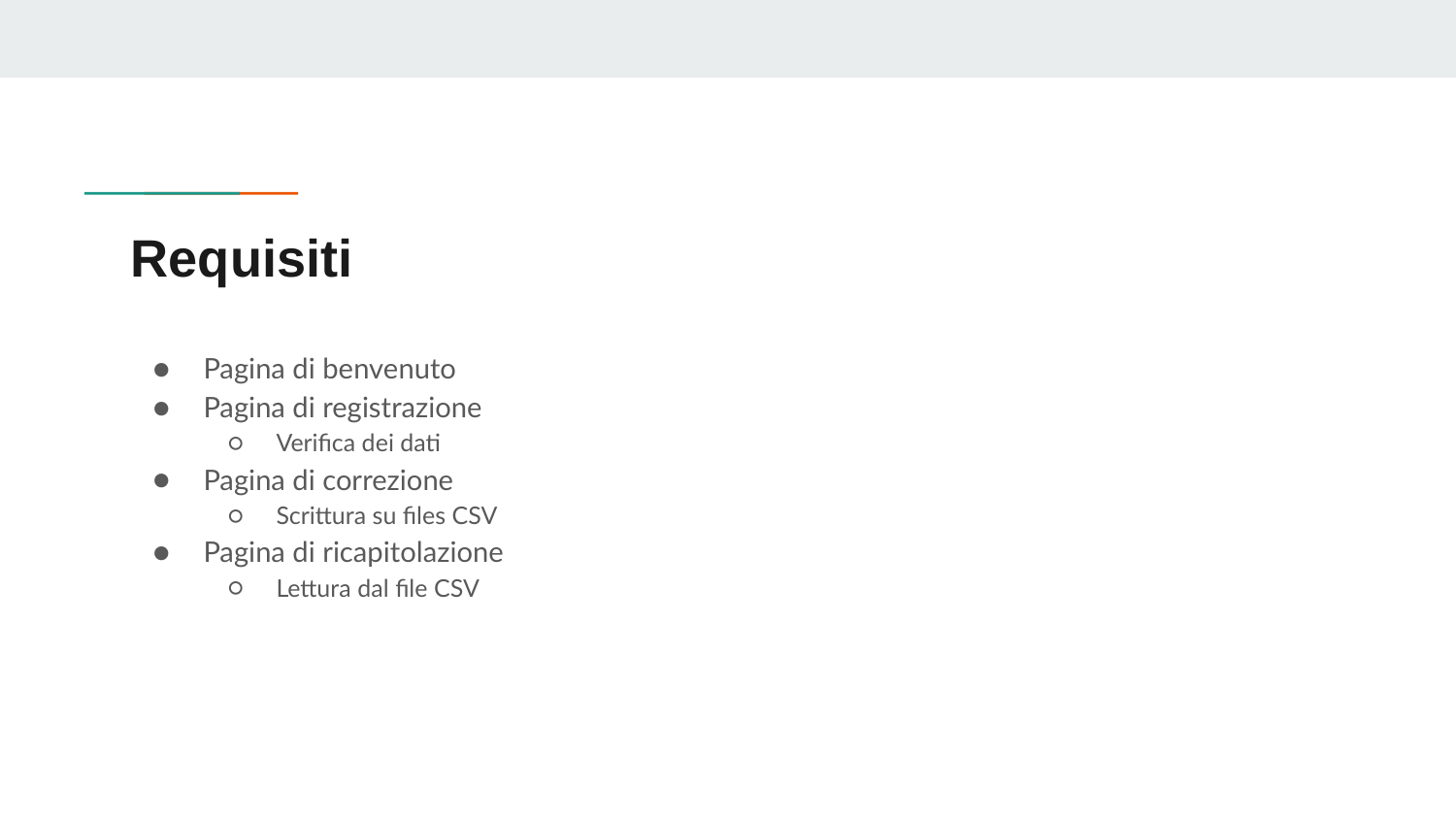

# Requisiti
Pagina di benvenuto
Pagina di registrazione
Verifica dei dati
Pagina di correzione
Scrittura su files CSV
Pagina di ricapitolazione
Lettura dal file CSV